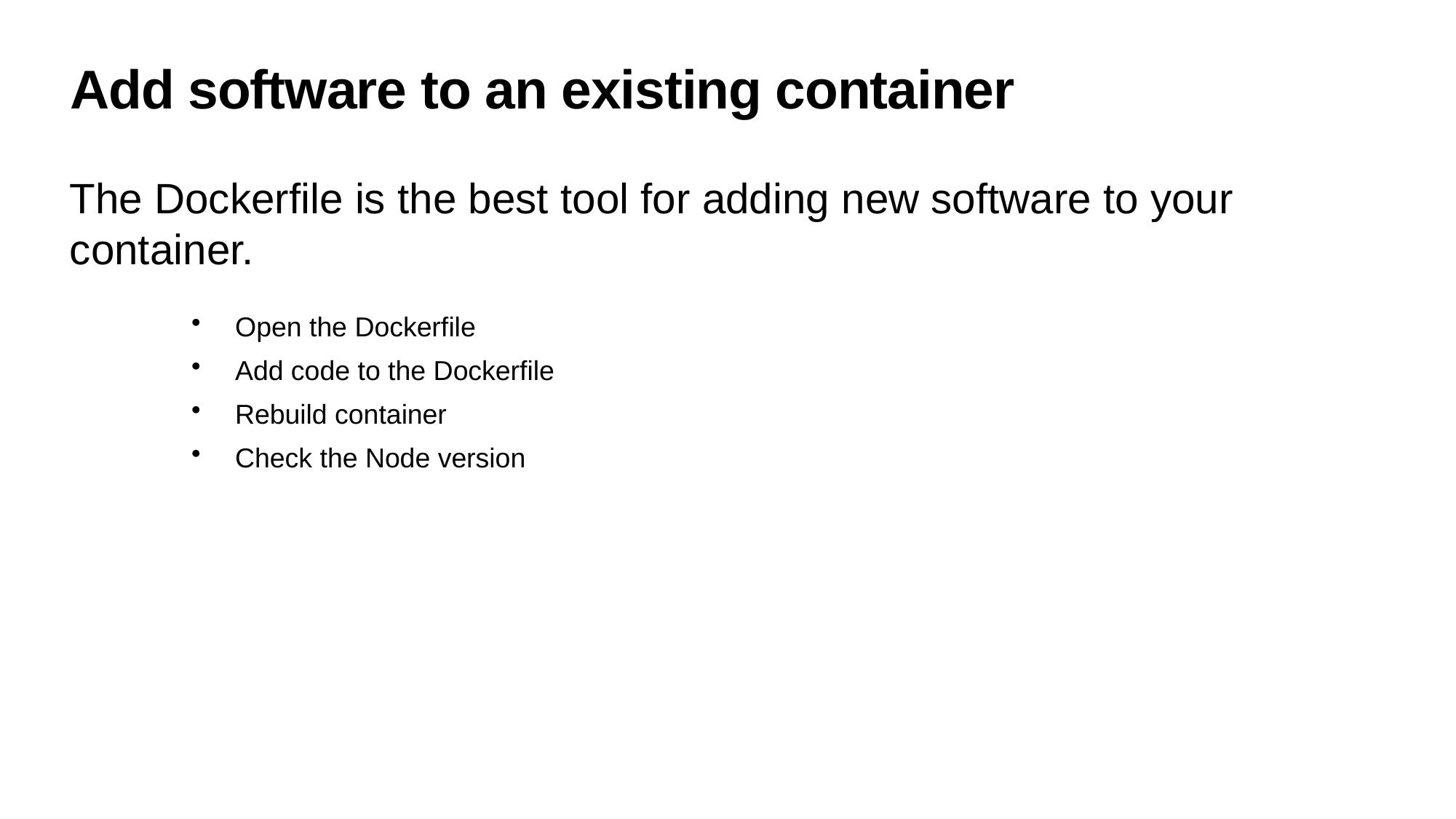

# Add software to an existing container
The Dockerfile is the best tool for adding new software to your container.
Open the Dockerfile
Add code to the Dockerfile
Rebuild container
Check the Node version